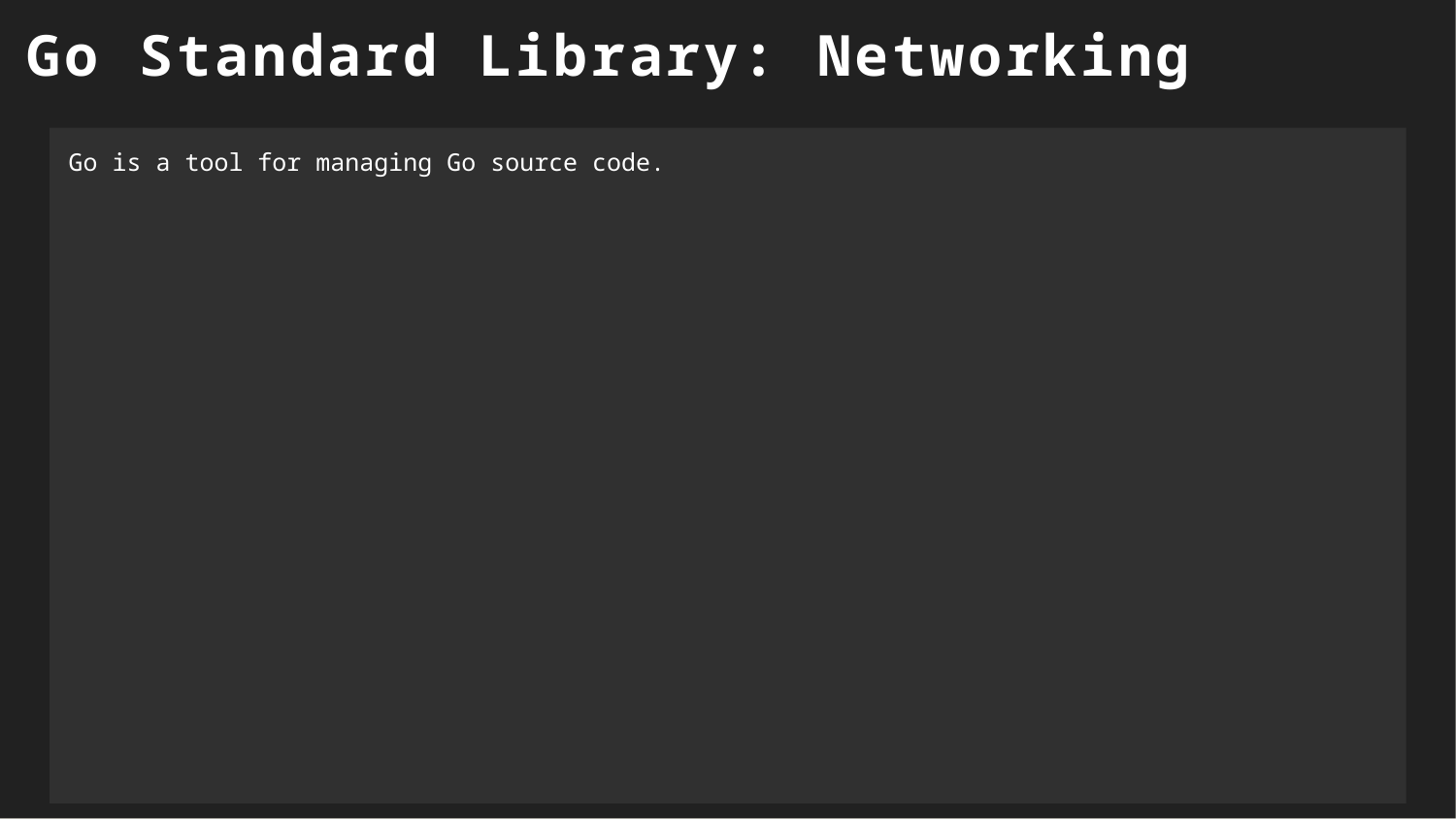

Go Standard Library: Networking

Go is a tool for managing Go source code.